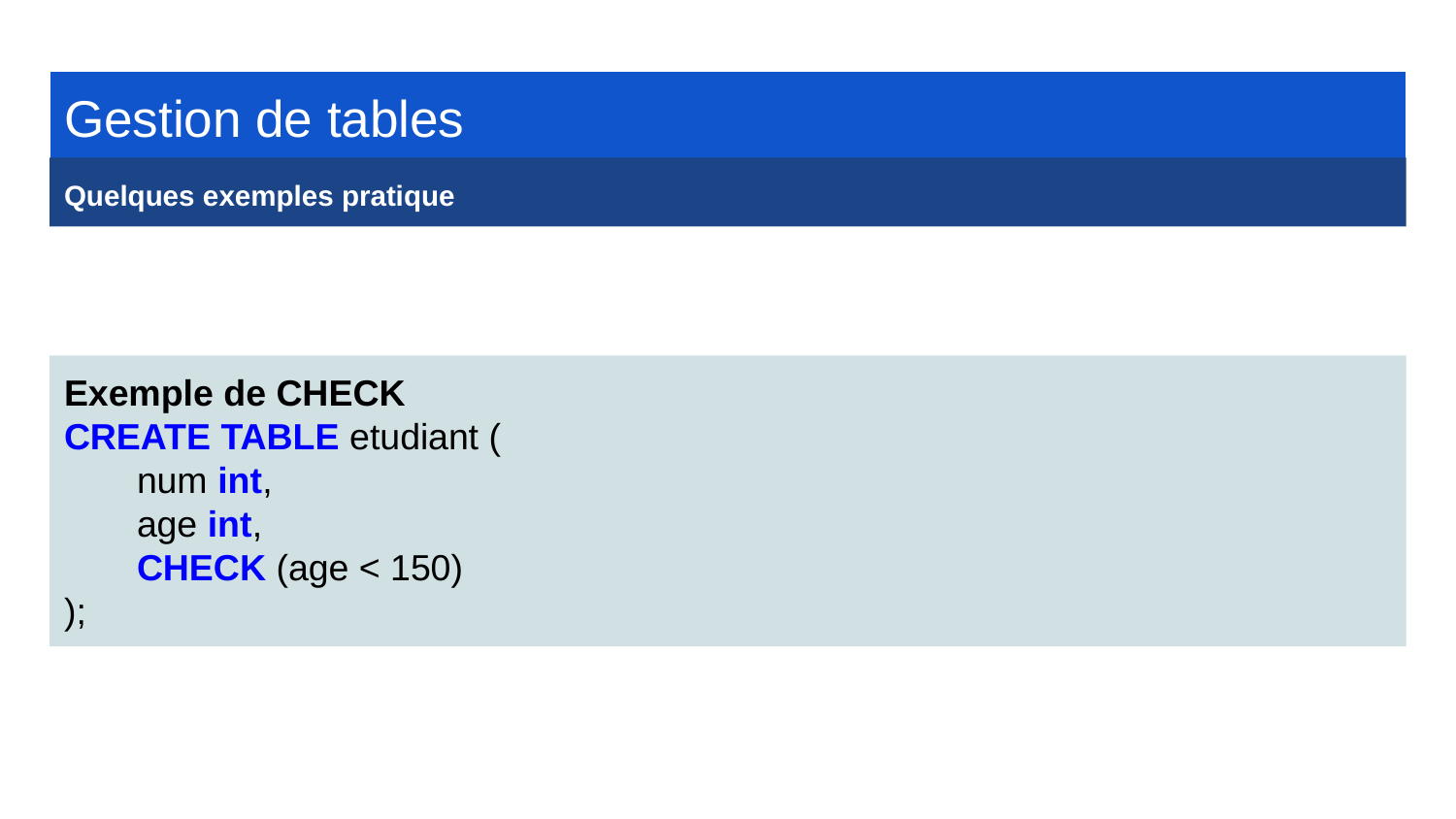

Gestion de tables
Quelques exemples pratique
Exemple de CHECK
CREATE TABLE etudiant (
num int,
age int,
CHECK (age < 150)
);